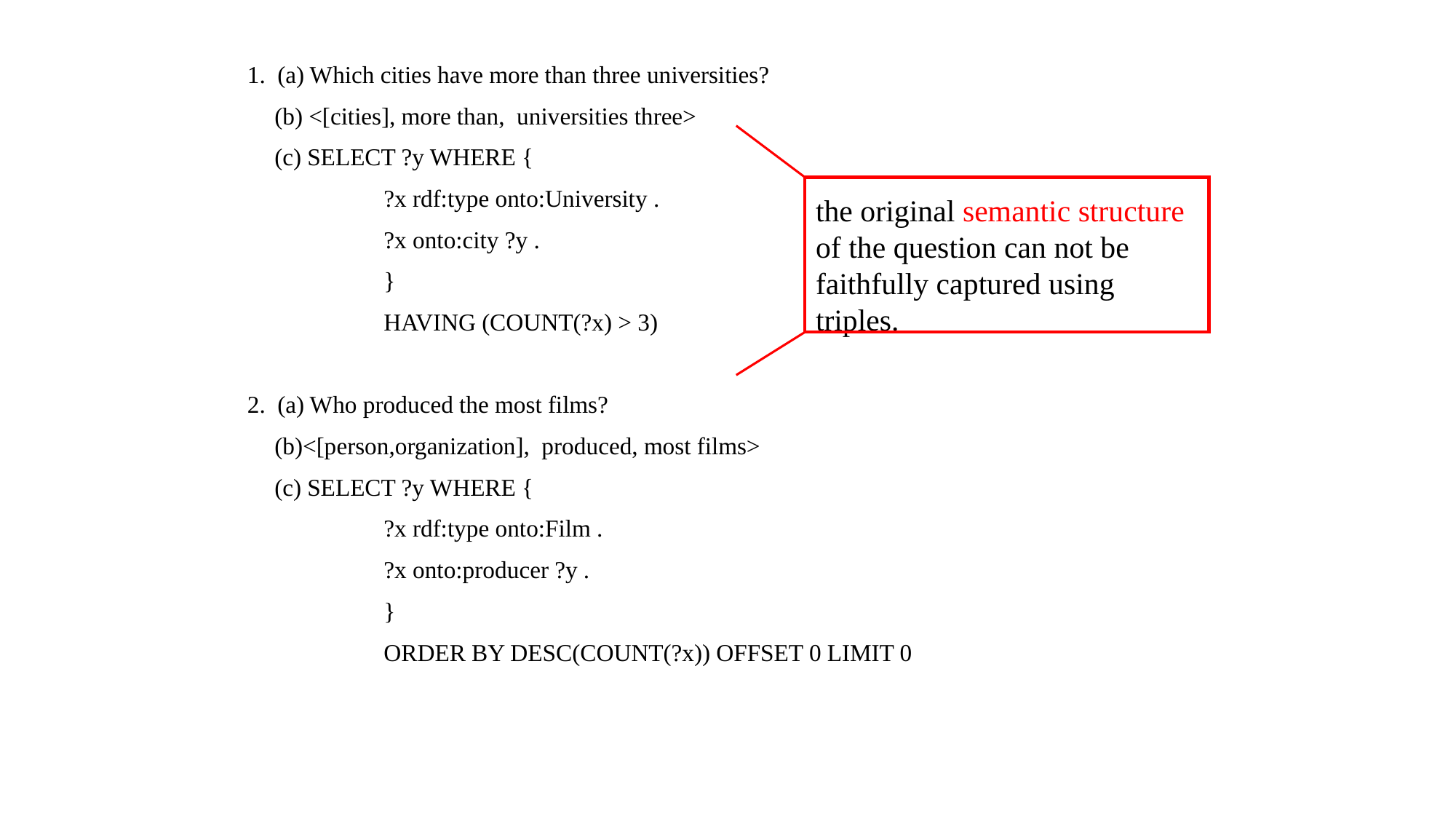

1.  (a) Which cities have more than three universities?
	(b) <[cities], more than,  universities three>
	(c) SELECT ?y WHERE {
		?x rdf:type onto:University .
		?x onto:city ?y .
		}
		HAVING (COUNT(?x) > 3)

2.  (a) Who produced the most films?
	(b)<[person,organization],  produced, most films>
	(c) SELECT ?y WHERE {
		?x rdf:type onto:Film .
		?x onto:producer ?y .
		}
		ORDER BY DESC(COUNT(?x)) OFFSET 0 LIMIT 0

the original semantic structure of the question can not be faithfully captured using triples.